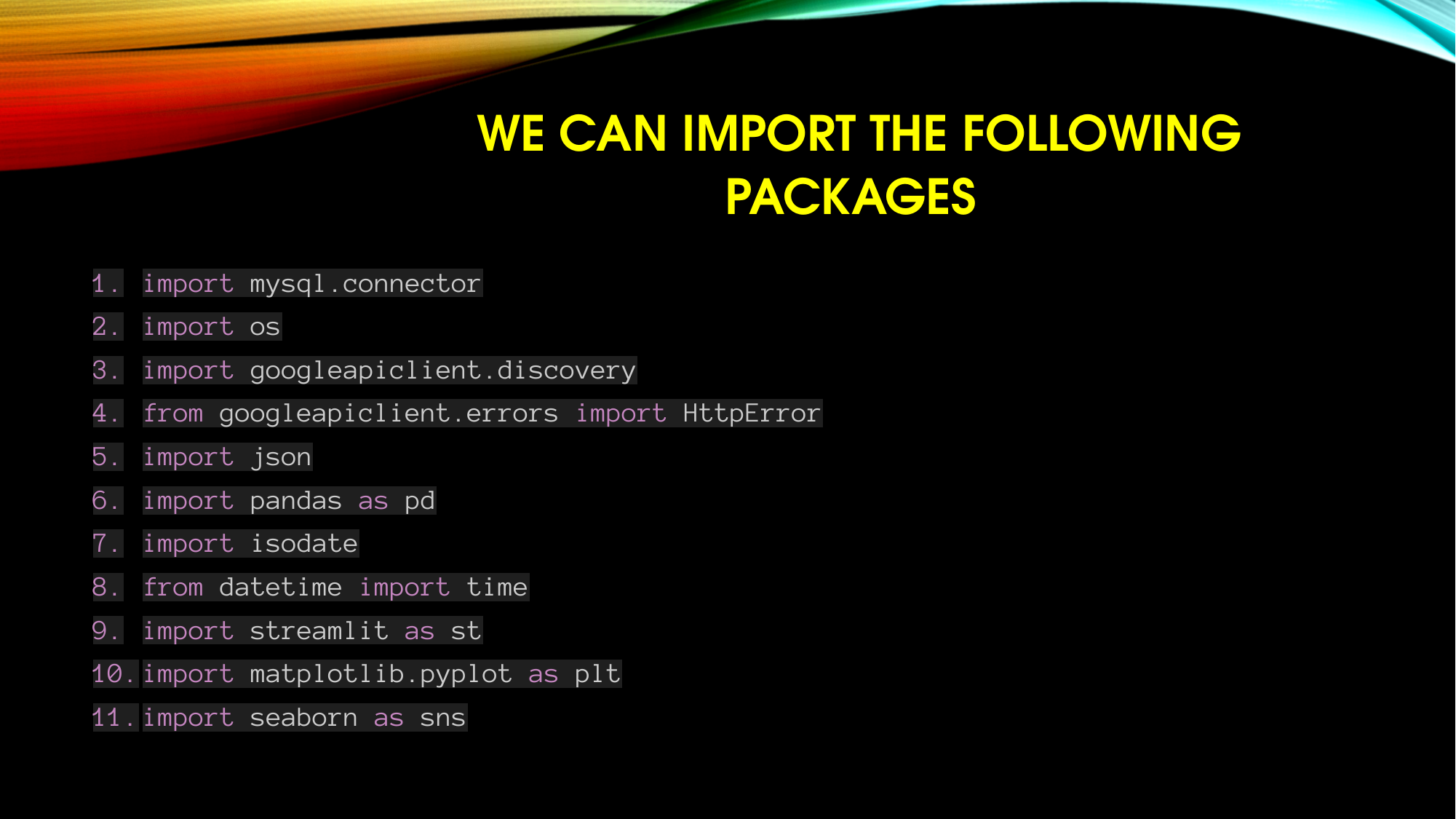

# We can Import the Following packages
import mysql.connector
import os
import googleapiclient.discovery
from googleapiclient.errors import HttpError
import json
import pandas as pd
import isodate
from datetime import time
import streamlit as st
import matplotlib.pyplot as plt
import seaborn as sns